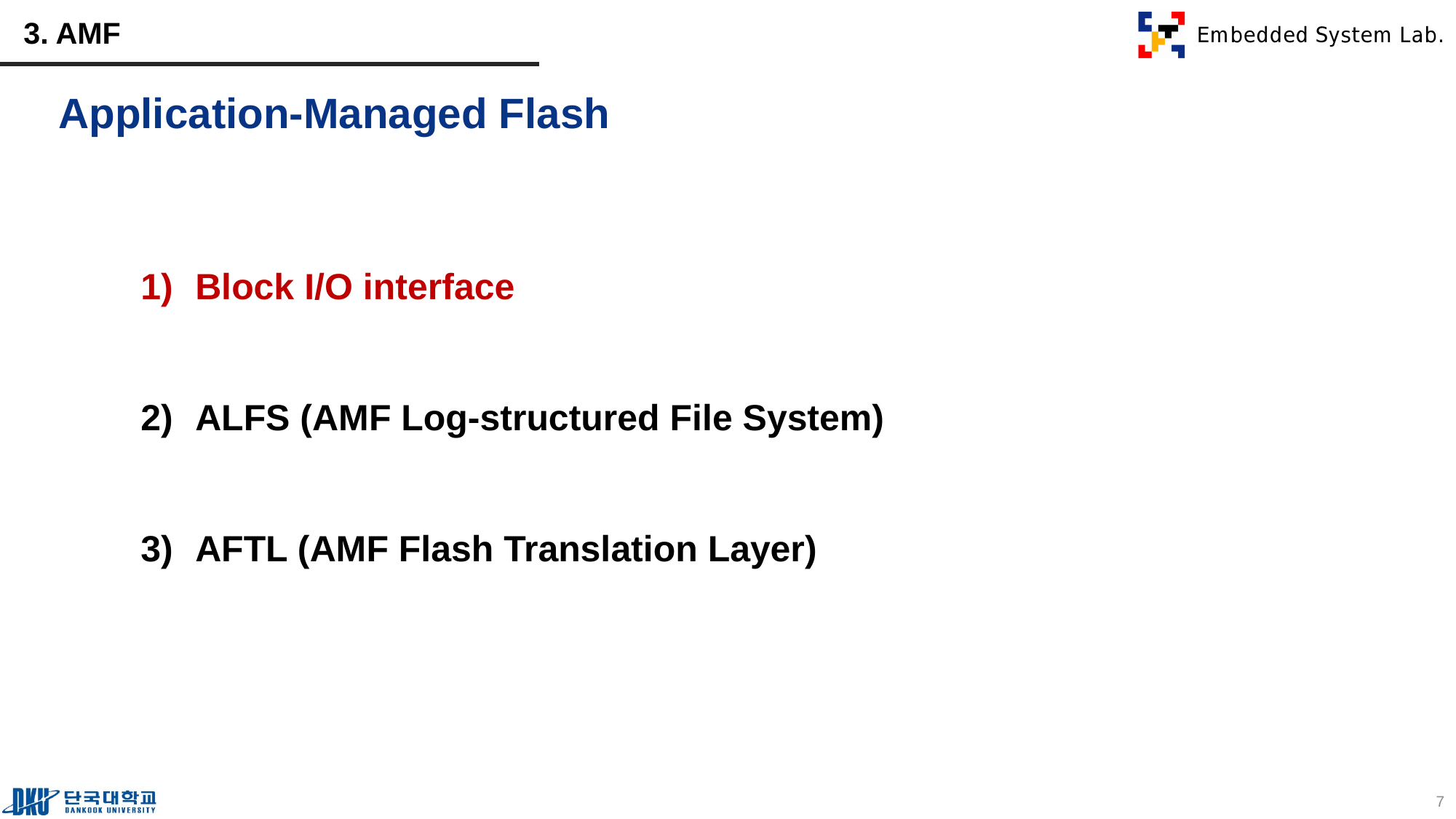

# 3. AMF
Application-Managed Flash
Block I/O interface

ALFS (AMF Log-structured File System)

AFTL (AMF Flash Translation Layer)
7